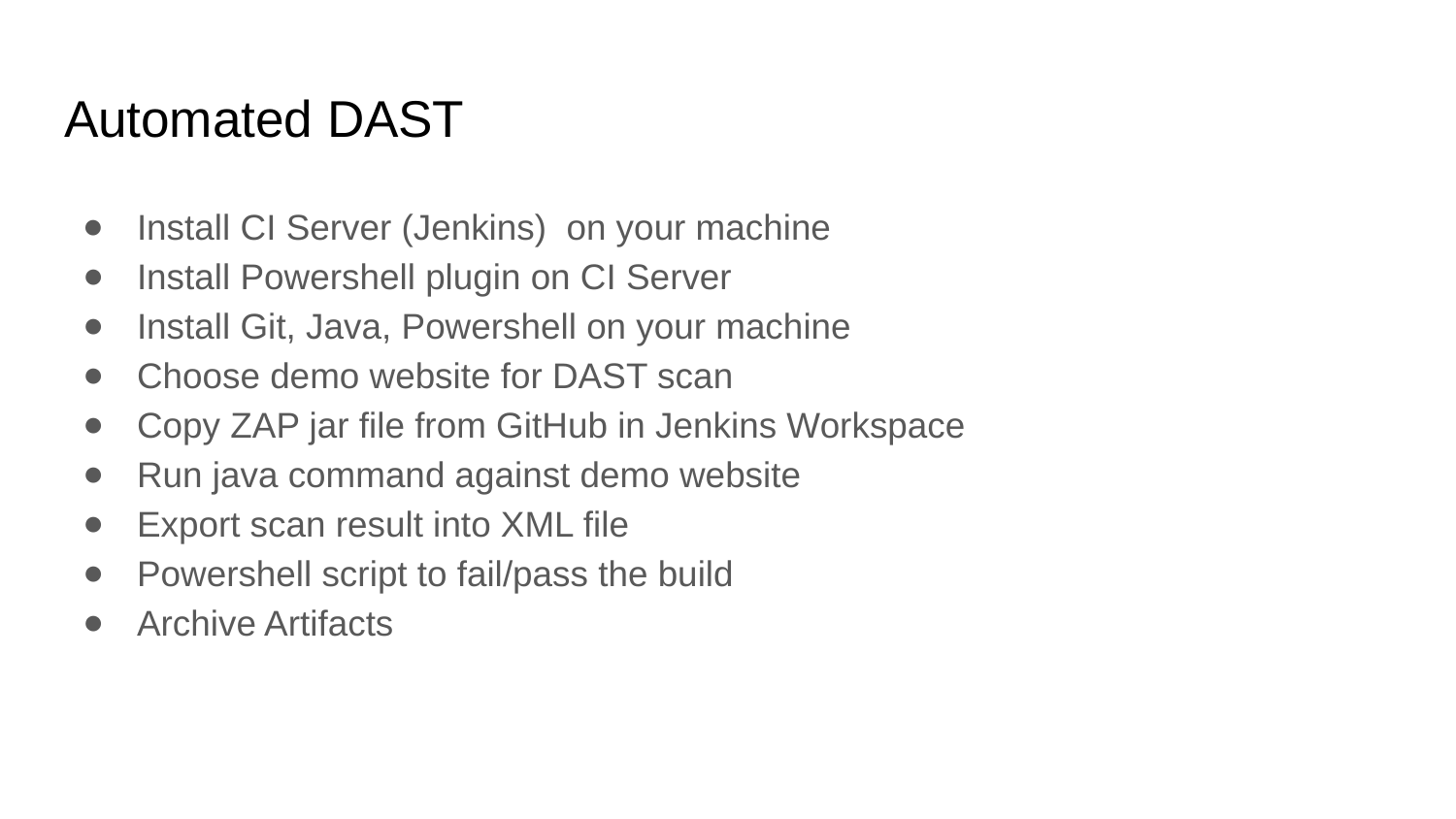

# Automated DAST
Install CI Server (Jenkins)  on your machine
Install Powershell plugin on CI Server
Install Git, Java, Powershell on your machine
Choose demo website for DAST scan
Copy ZAP jar file from GitHub in Jenkins Workspace
Run java command against demo website
Export scan result into XML file
Powershell script to fail/pass the build
Archive Artifacts